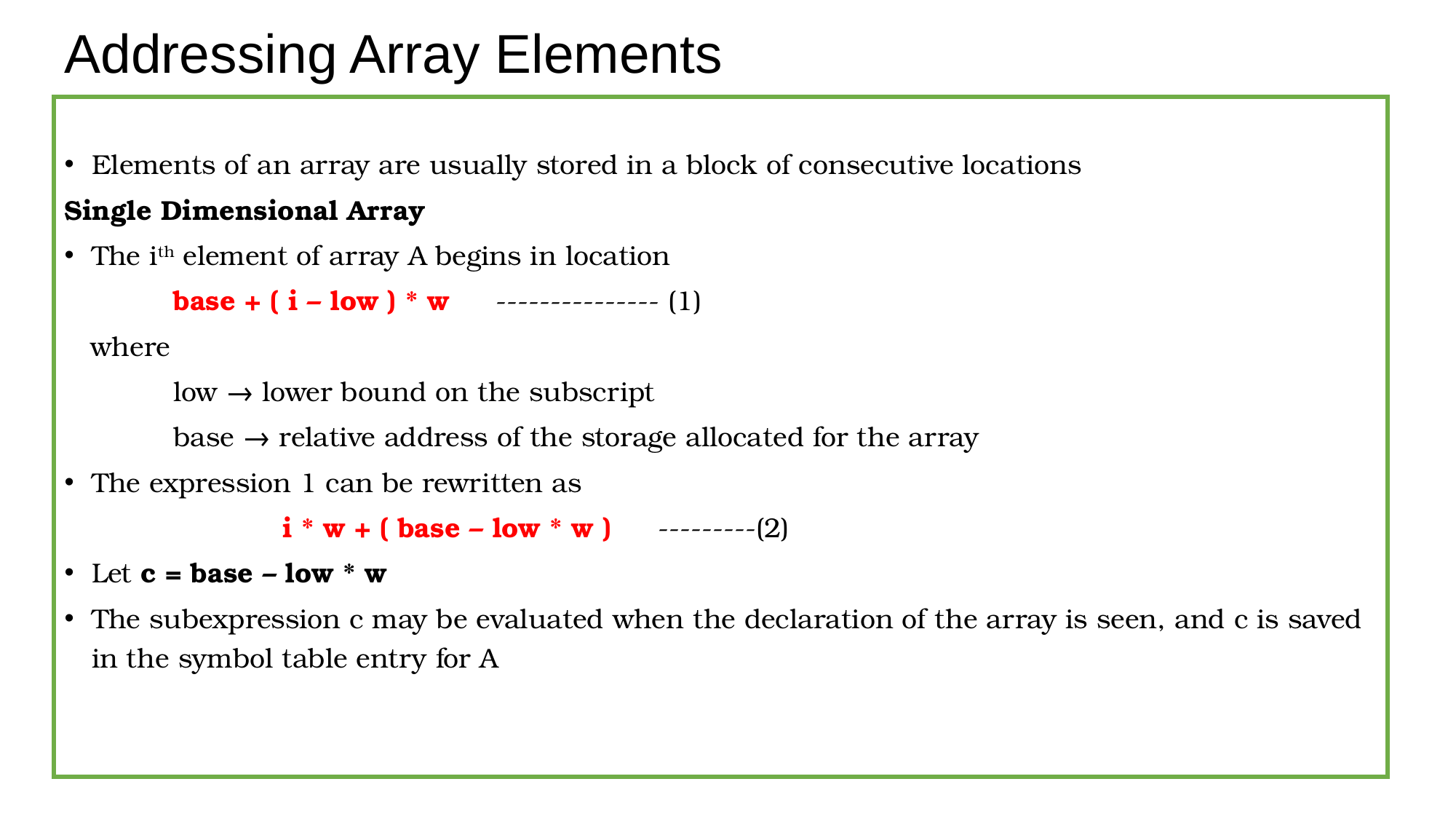

# Addressing Array Elements

Elements of an array are usually stored in a block of consecutive locations
Single Dimensional Array
The ith element of array A begins in location
	base + ( i – low ) * w     --------------- (1)
   where
	low → lower bound on the subscript
	base → relative address of the storage allocated for the array
The expression 1 can be rewritten as
		i * w + ( base – low * w )     ---------(2)
Let c = base – low * w
The subexpression c may be evaluated when the declaration of the array is seen, and c is saved in the symbol table entry for A